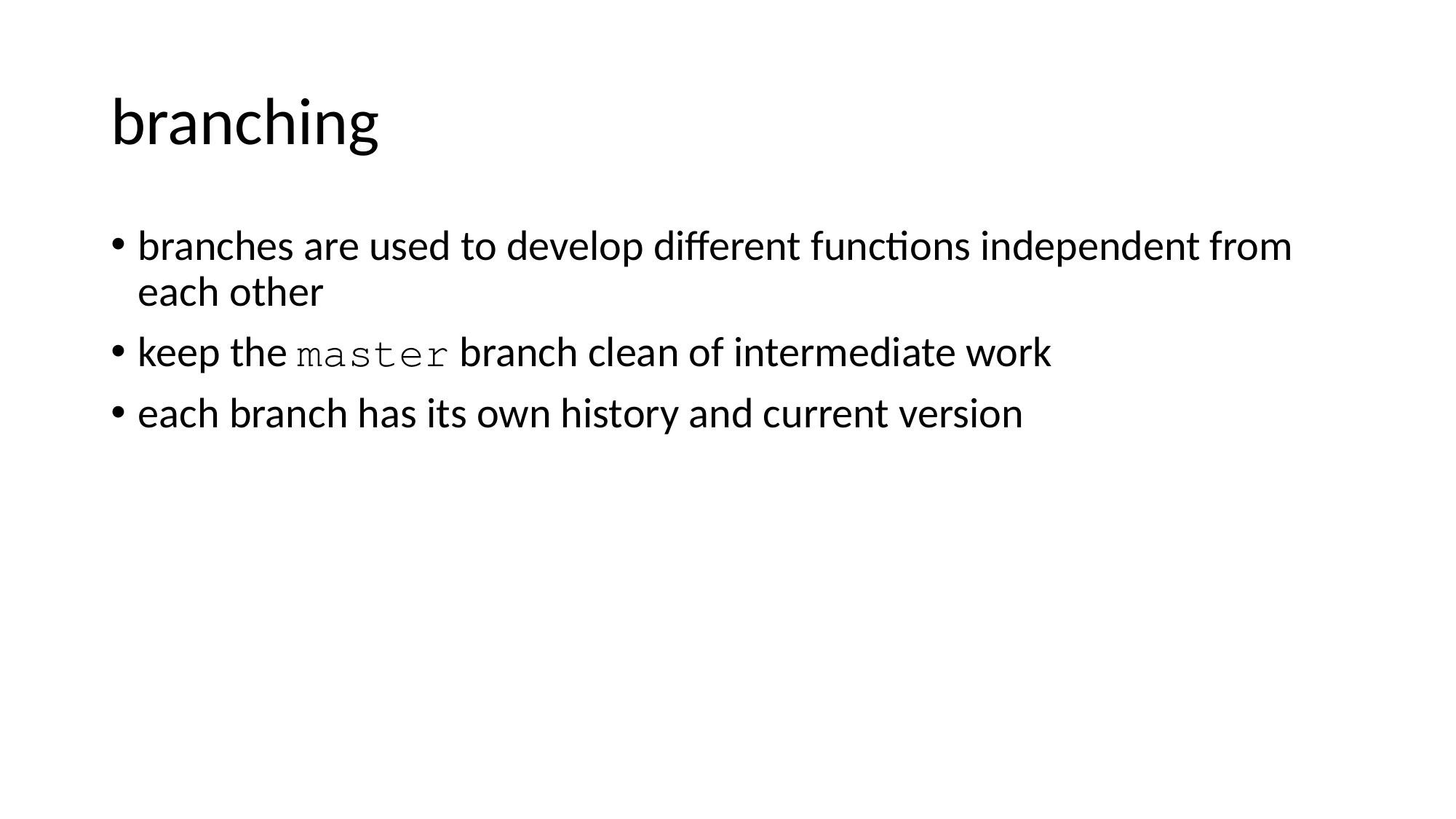

# branching
branches are used to develop different functions independent from each other
keep the master branch clean of intermediate work
each branch has its own history and current version